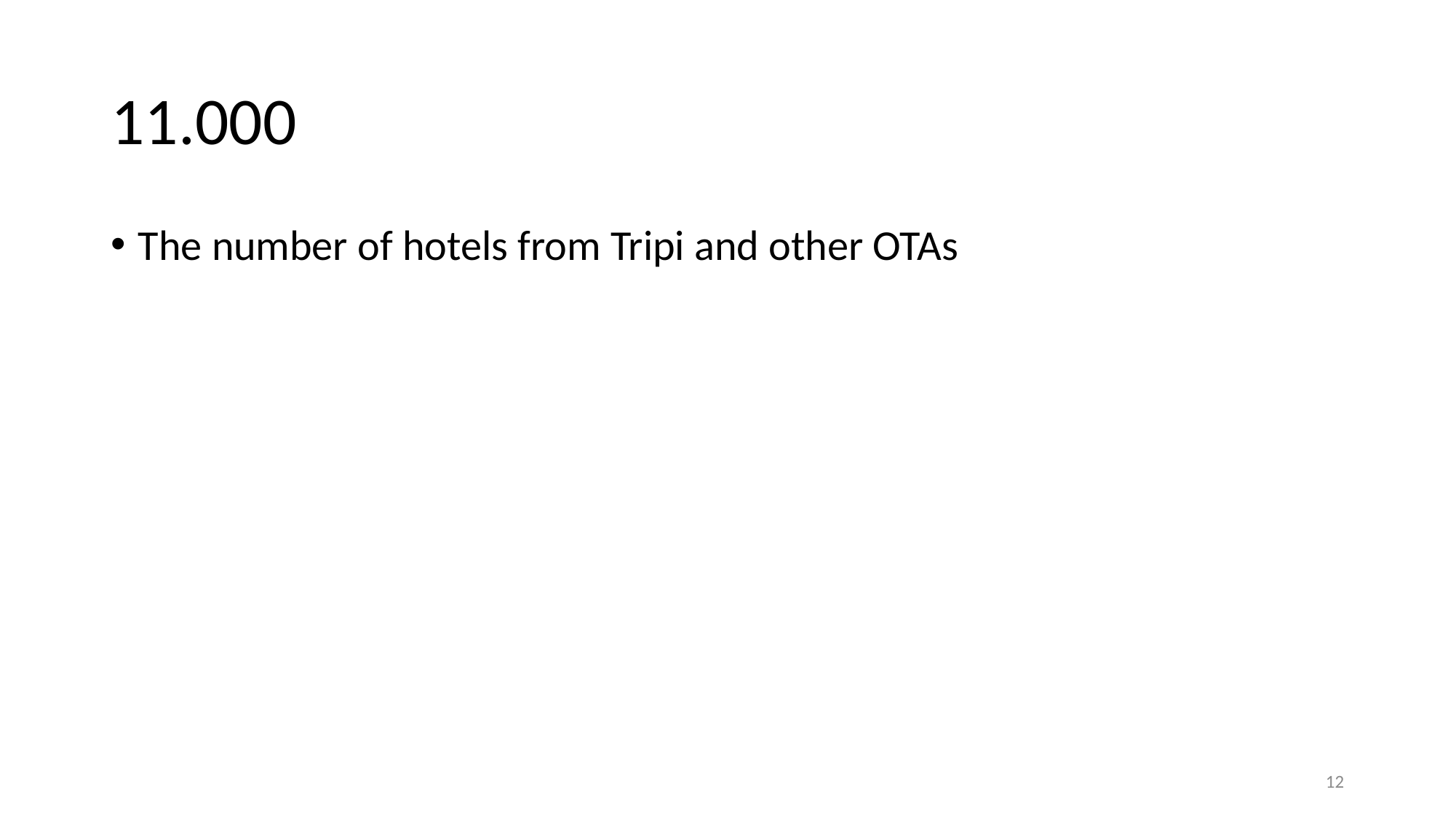

# 11.000
The number of hotels from Tripi and other OTAs
12